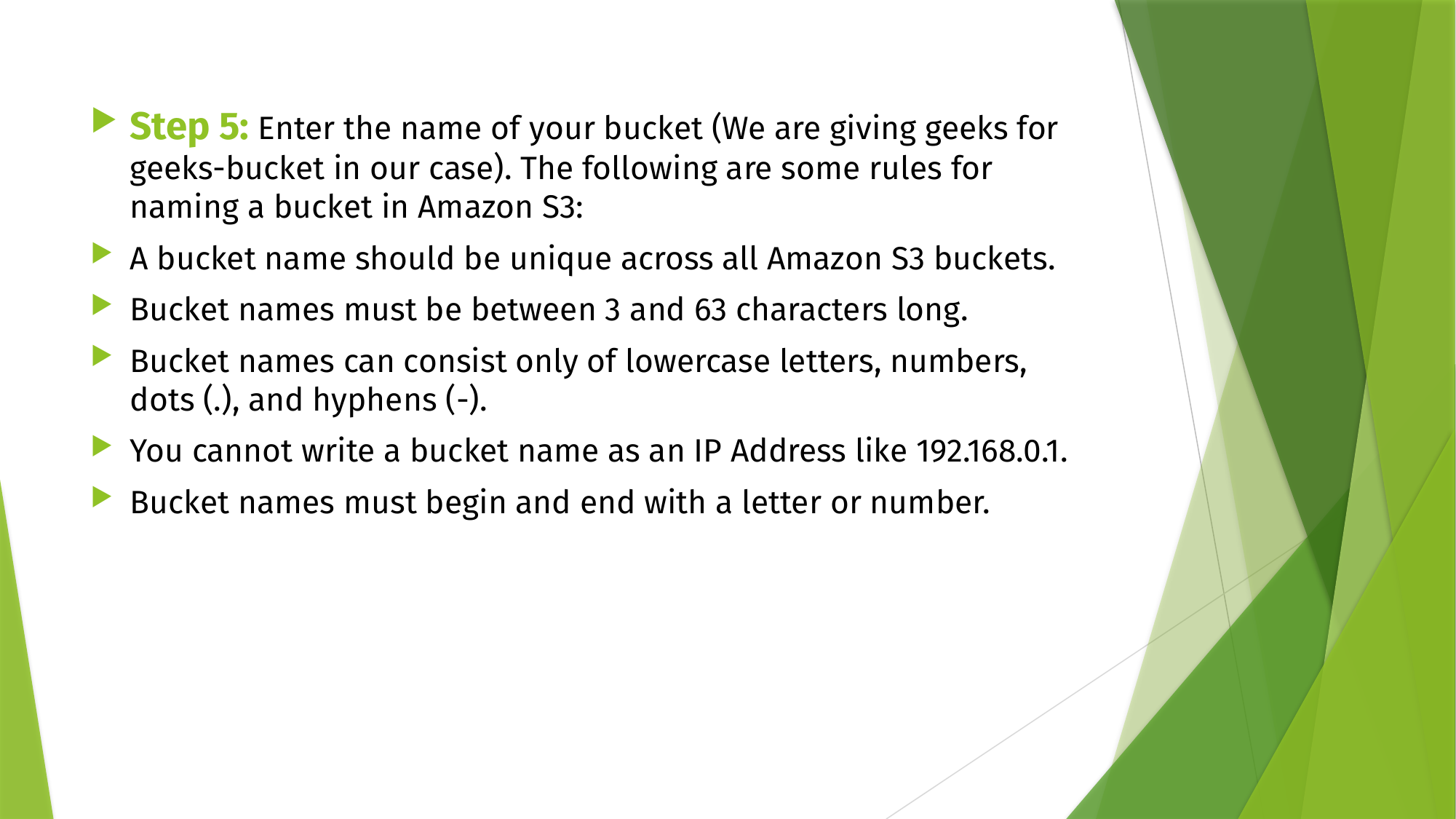

Step 5: Enter the name of your bucket (We are giving geeks for geeks-bucket in our case). The following are some rules for naming a bucket in Amazon S3:
A bucket name should be unique across all Amazon S3 buckets.
Bucket names must be between 3 and 63 characters long.
Bucket names can consist only of lowercase letters, numbers, dots (.), and hyphens (-).
You cannot write a bucket name as an IP Address like 192.168.0.1.
Bucket names must begin and end with a letter or number.